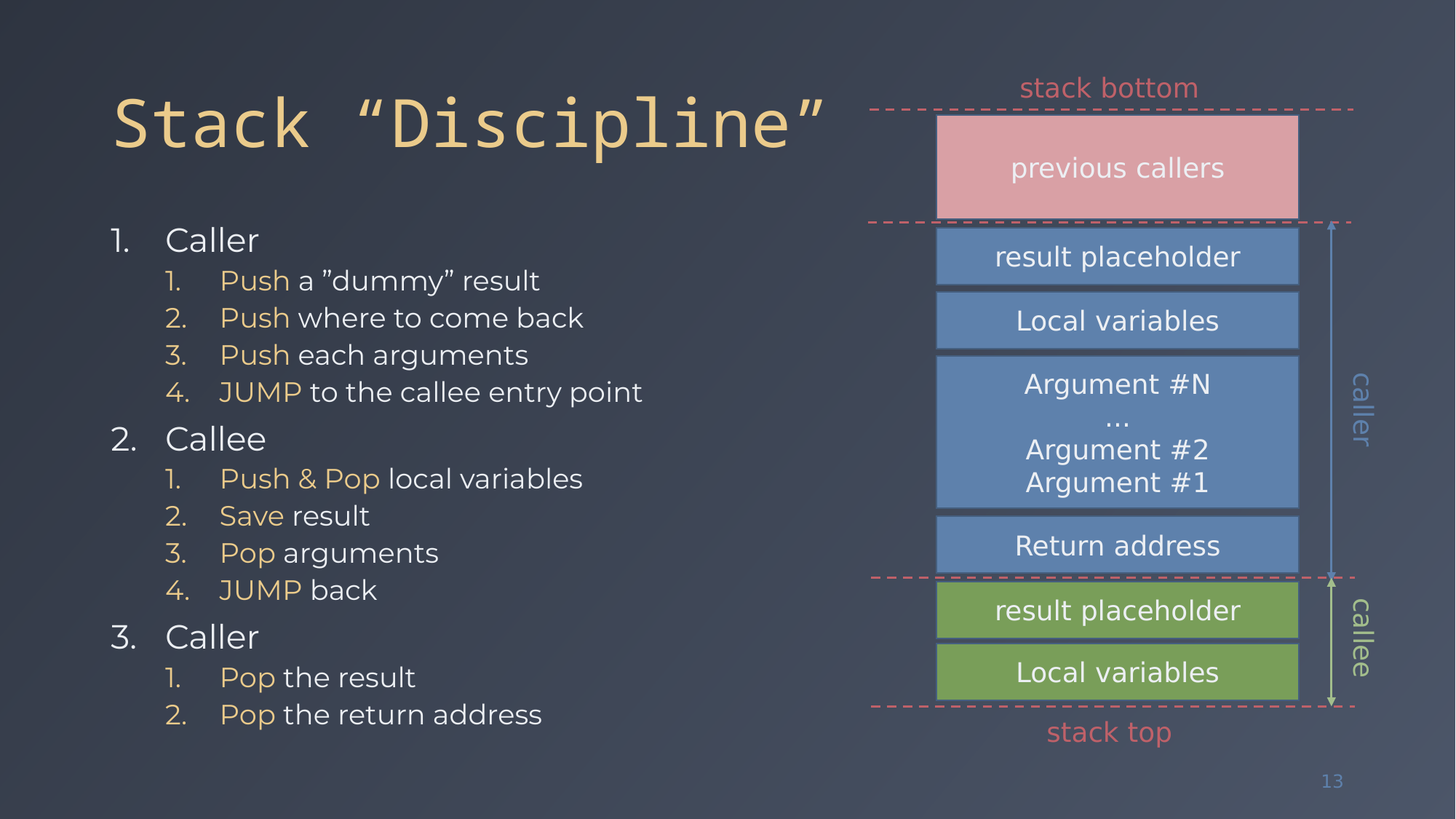

# Stack “Discipline”
stack bottom
previous callers
Caller
Push a ”dummy” result
Push where to come back
Push each arguments
JUMP to the callee entry point
Callee
Push & Pop local variables
Save result
Pop arguments
JUMP back
Caller
Pop the result
Pop the return address
result placeholder
Local variables
Argument #N
...
Argument #2
Argument #1
caller
Return address
result placeholder
callee
Local variables
stack top
13